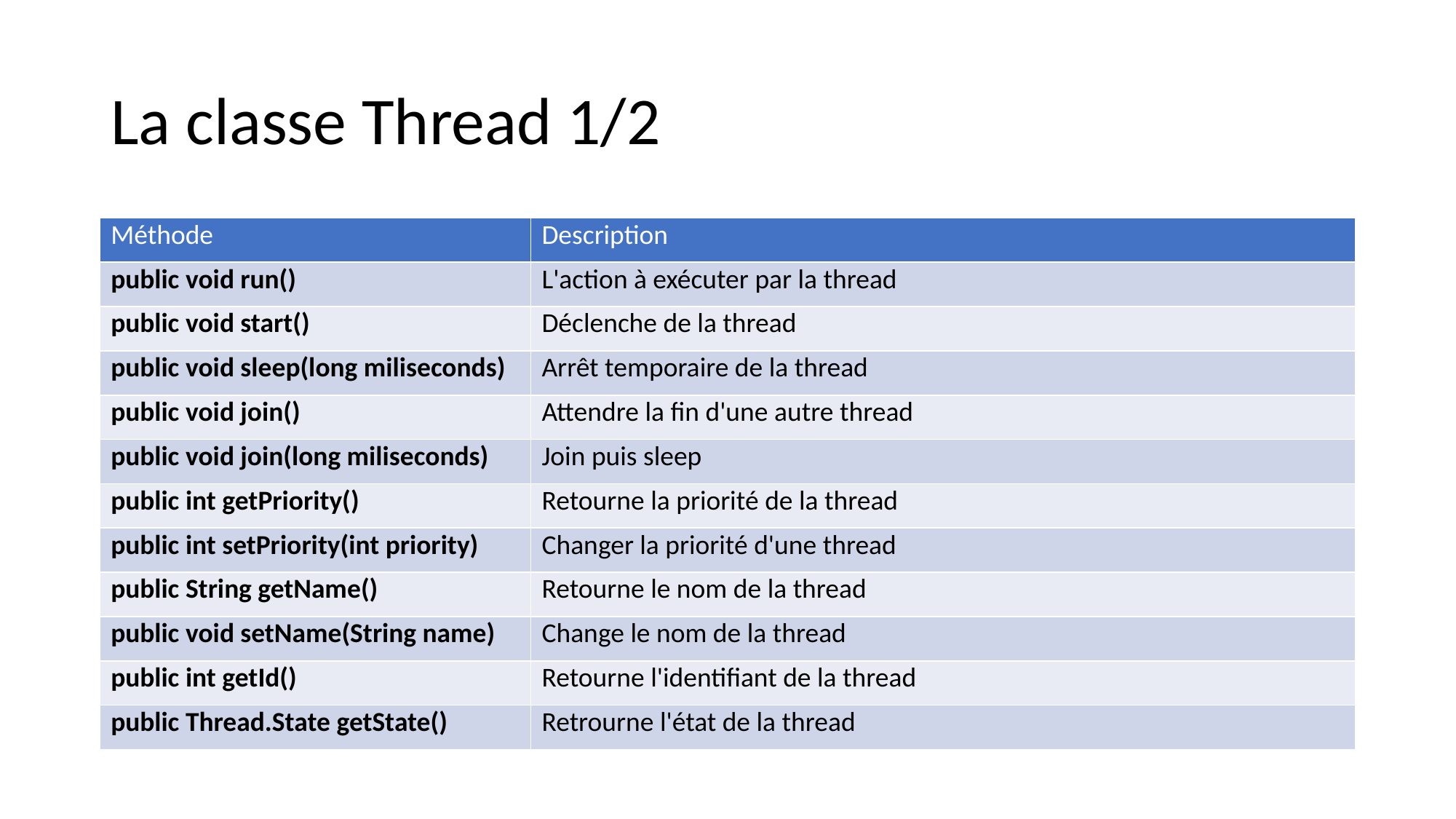

# La classe Thread 1/2
| Méthode | Description |
| --- | --- |
| public void run() | L'action à exécuter par la thread |
| public void start() | Déclenche de la thread |
| public void sleep(long miliseconds) | Arrêt temporaire de la thread |
| public void join() | Attendre la fin d'une autre thread |
| public void join(long miliseconds) | Join puis sleep |
| public int getPriority() | Retourne la priorité de la thread |
| public int setPriority(int priority) | Changer la priorité d'une thread |
| public String getName() | Retourne le nom de la thread |
| public void setName(String name) | Change le nom de la thread |
| public int getId() | Retourne l'identifiant de la thread |
| public Thread.State getState() | Retrourne l'état de la thread |